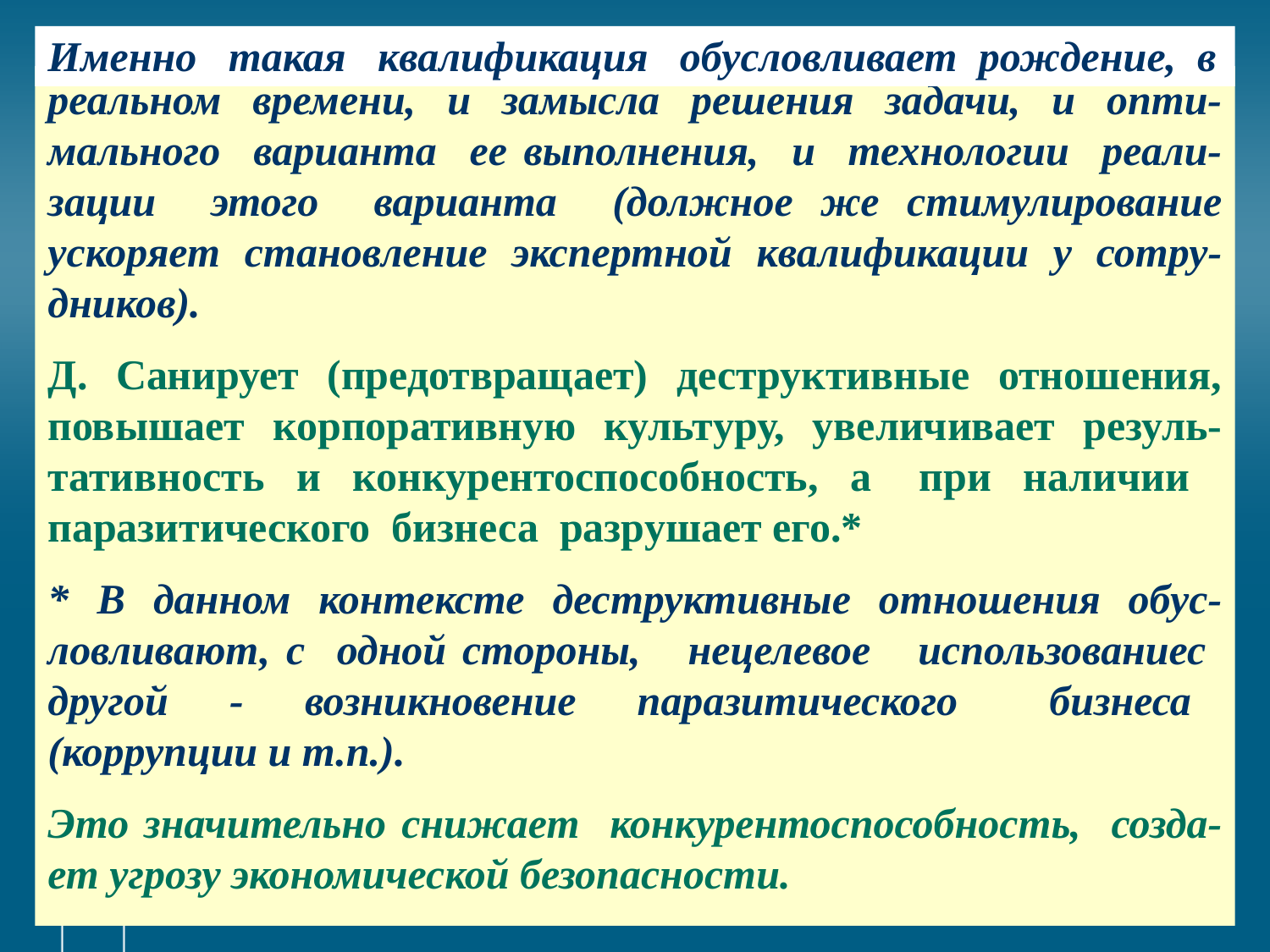

# Именно   такая   квалификация   обусловливает  рождение,  в
реальном времени, и замысла решения задачи, и опти-мального  варианта  ее выполнения,  и  технологии  реали-зации  этого  варианта  (должное же стимулирование ускоряет становление экспертной квалификации у сотру-дников).
Д. Санирует (предотвращает) деструктивные отношения, повышает корпоративную культуру, увеличивает резуль-тативность  и  конкурентоспособность,  а   при  наличии   паразитического  бизнеса  разрушает его.*
* В данном контексте деструктивные отношения обус-ловливают, с  одной стороны,   нецелевое   использованиес  другой  -  возникновение  паразитического   бизнеса  (коррупции и т.п.).
Это значительно снижает  конкурентоспособность,  созда-ет угрозу экономической безопасности.